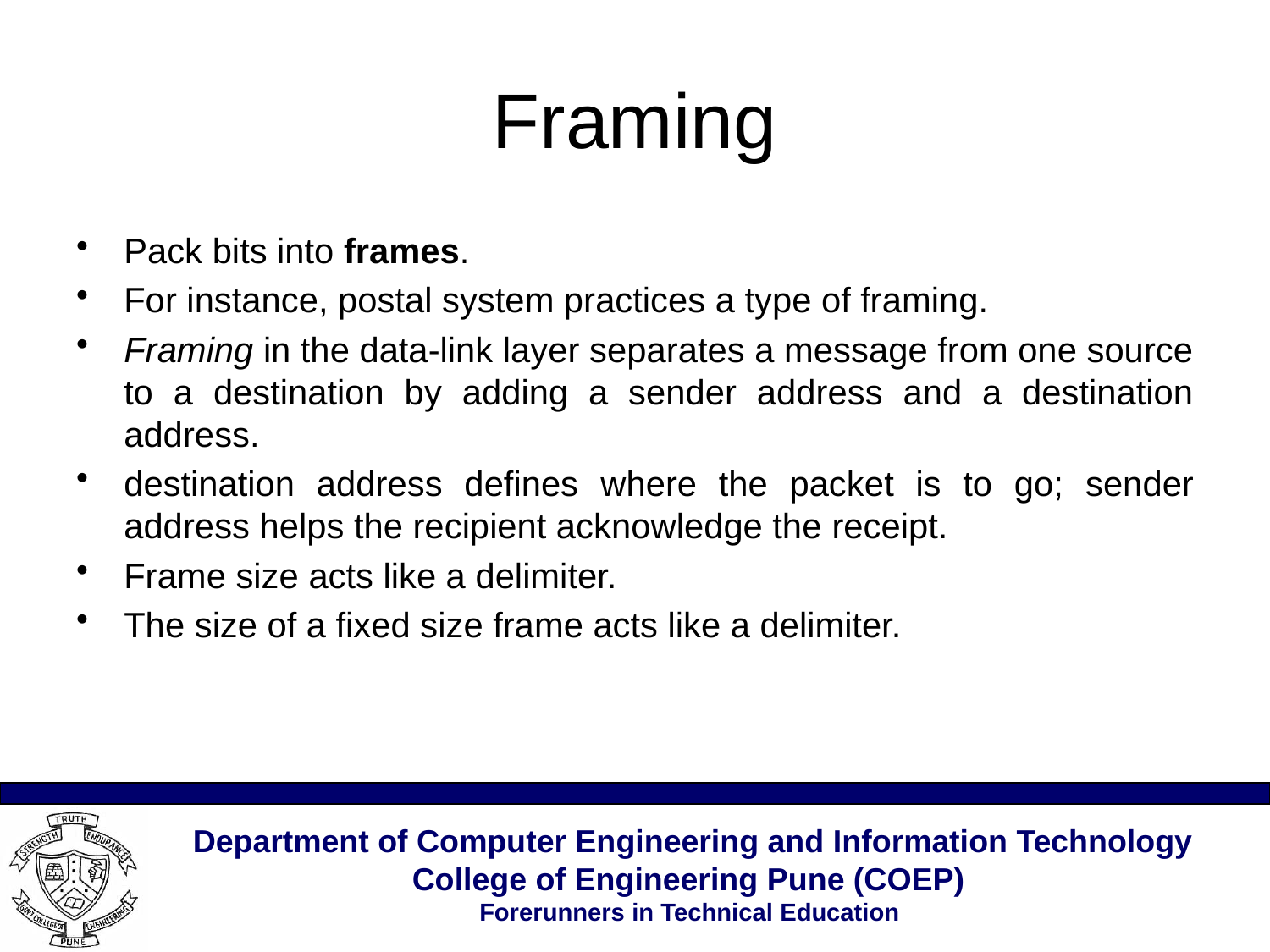

# Framing
Pack bits into frames.
For instance, postal system practices a type of framing.
Framing in the data-link layer separates a message from one source to a destination by adding a sender address and a destination address.
destination address defines where the packet is to go; sender address helps the recipient acknowledge the receipt.
Frame size acts like a delimiter.
The size of a fixed size frame acts like a delimiter.